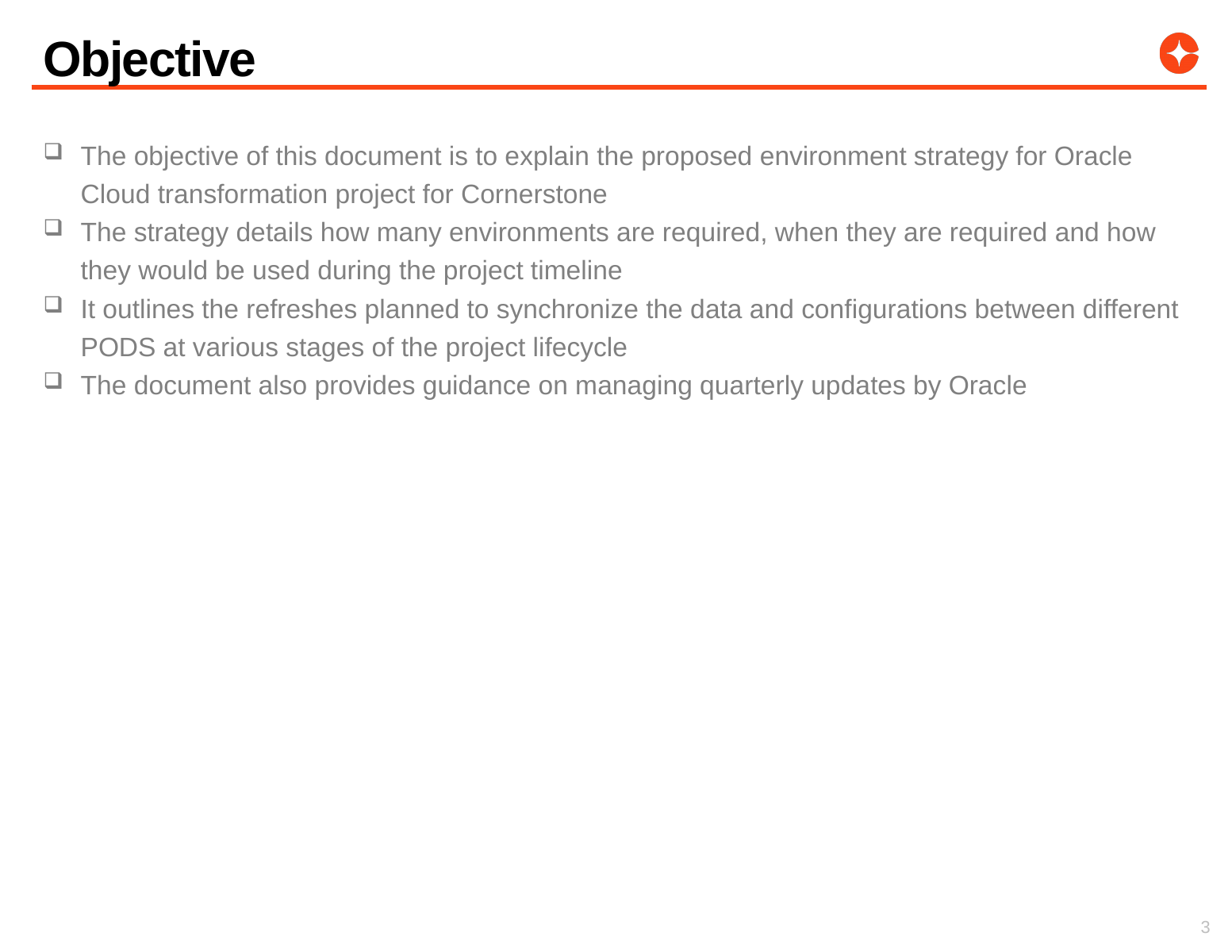

# Objective
The objective of this document is to explain the proposed environment strategy for Oracle Cloud transformation project for Cornerstone
The strategy details how many environments are required, when they are required and how they would be used during the project timeline
It outlines the refreshes planned to synchronize the data and configurations between different PODS at various stages of the project lifecycle
The document also provides guidance on managing quarterly updates by Oracle
3